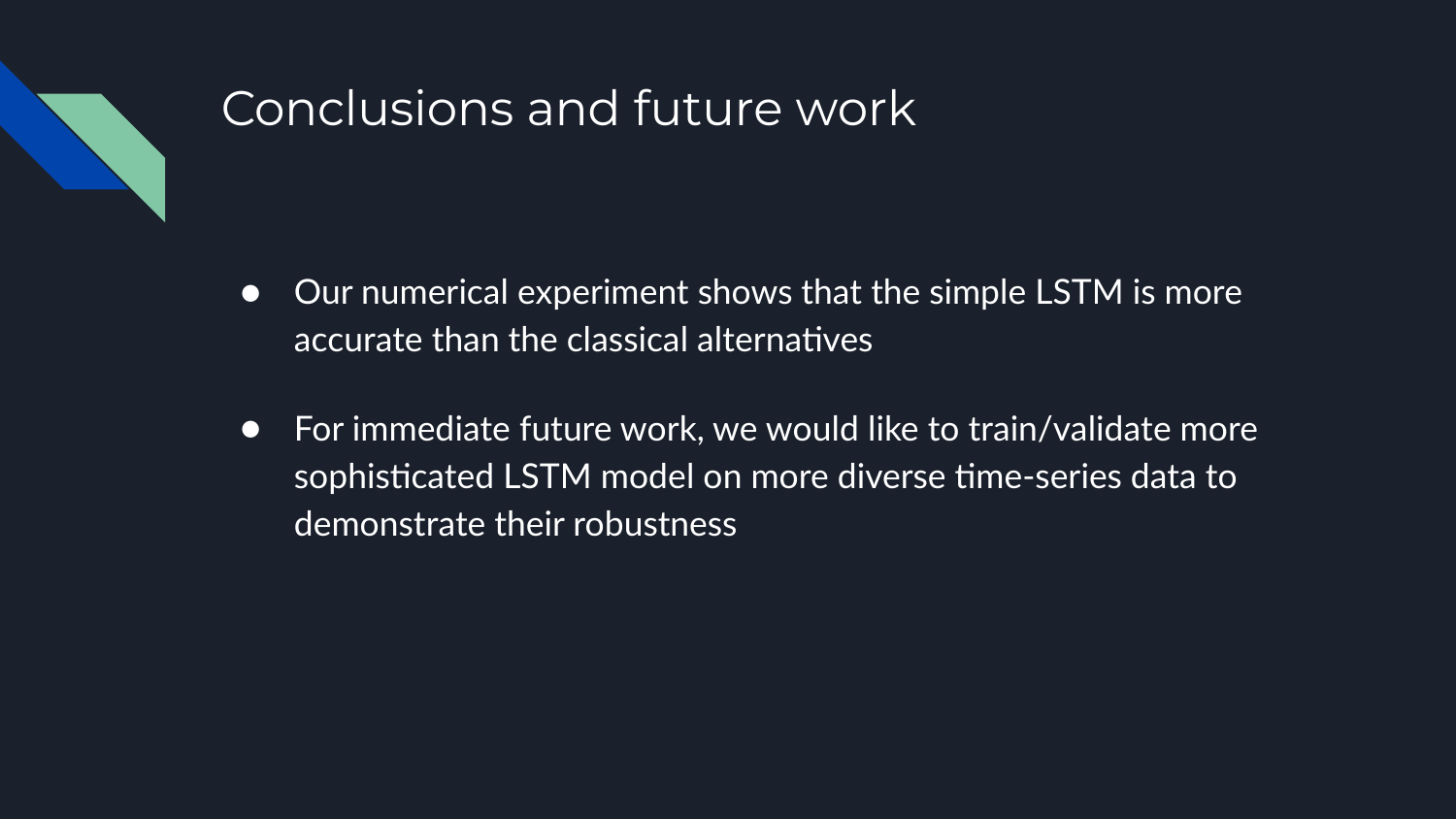

# Conclusions and future work
Our numerical experiment shows that the simple LSTM is more accurate than the classical alternatives
For immediate future work, we would like to train/validate more sophisticated LSTM model on more diverse time-series data to demonstrate their robustness